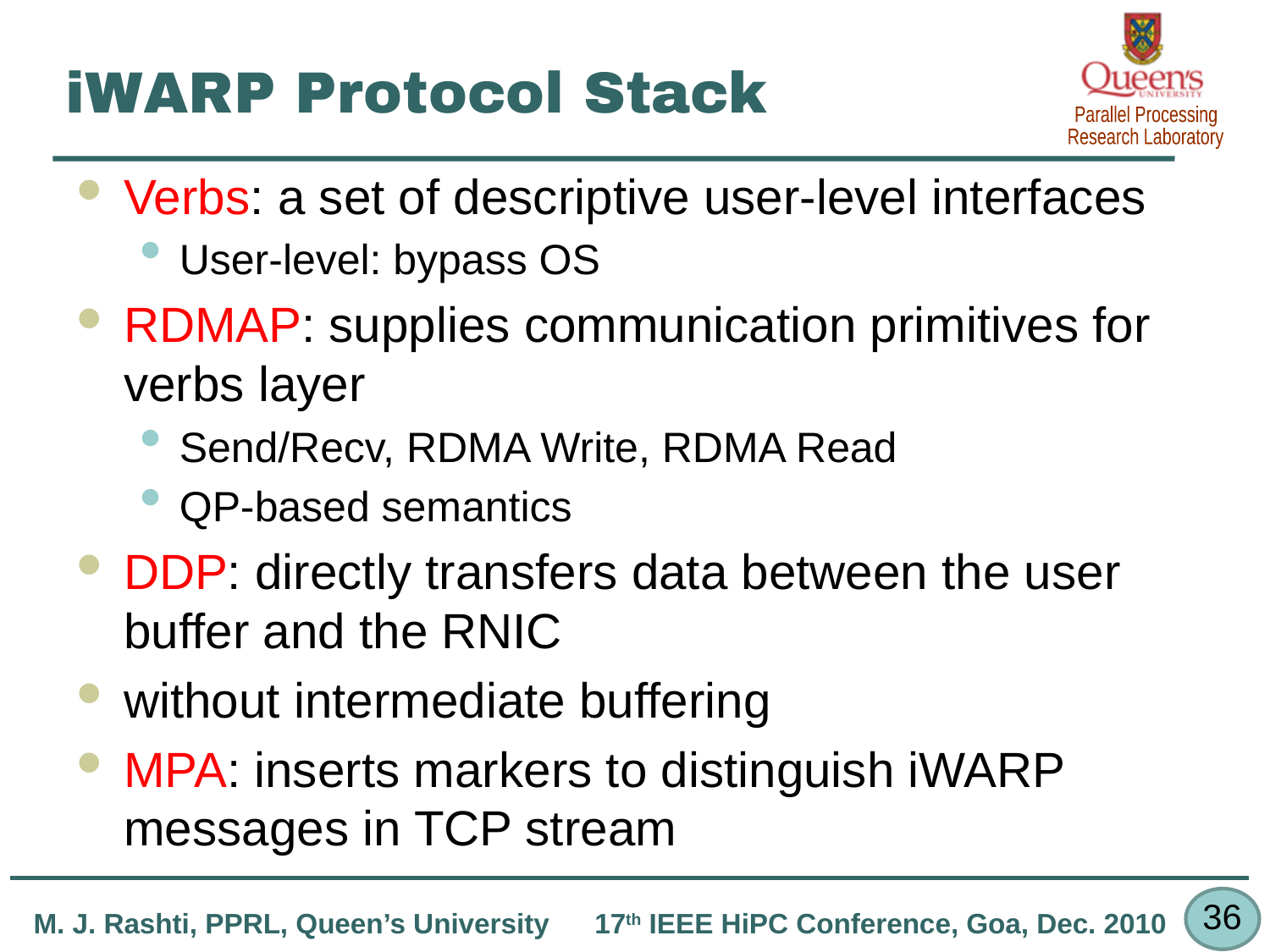

# iWARP Protocol Stack
Verbs: a set of descriptive user-level interfaces
User-level: bypass OS
RDMAP: supplies communication primitives for verbs layer
Send/Recv, RDMA Write, RDMA Read
QP-based semantics
DDP: directly transfers data between the user buffer and the RNIC
without intermediate buffering
MPA: inserts markers to distinguish iWARP messages in TCP stream